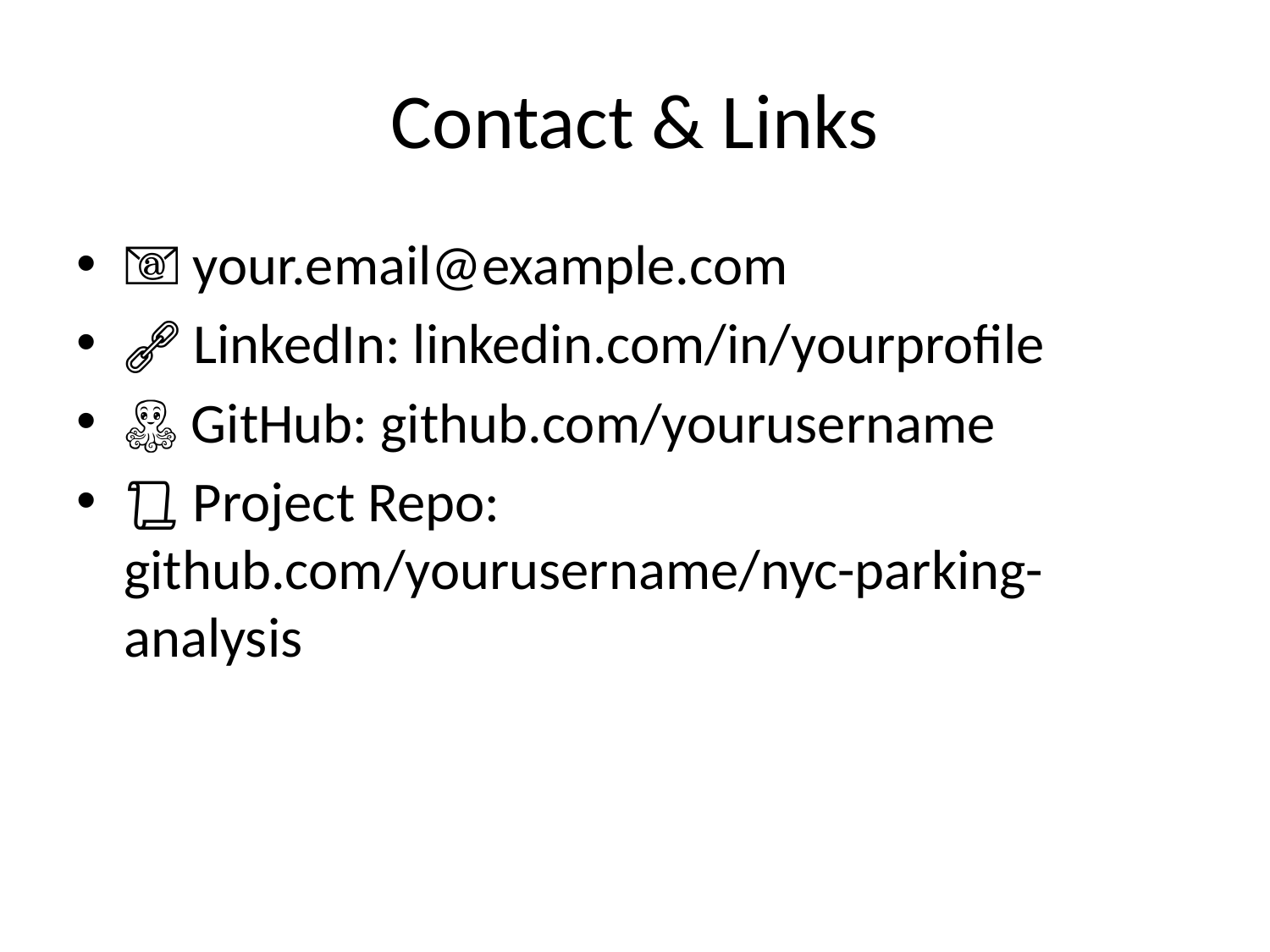

# Contact & Links
📧 your.email@example.com
🔗 LinkedIn: linkedin.com/in/yourprofile
🐙 GitHub: github.com/yourusername
📜 Project Repo: github.com/yourusername/nyc-parking-analysis